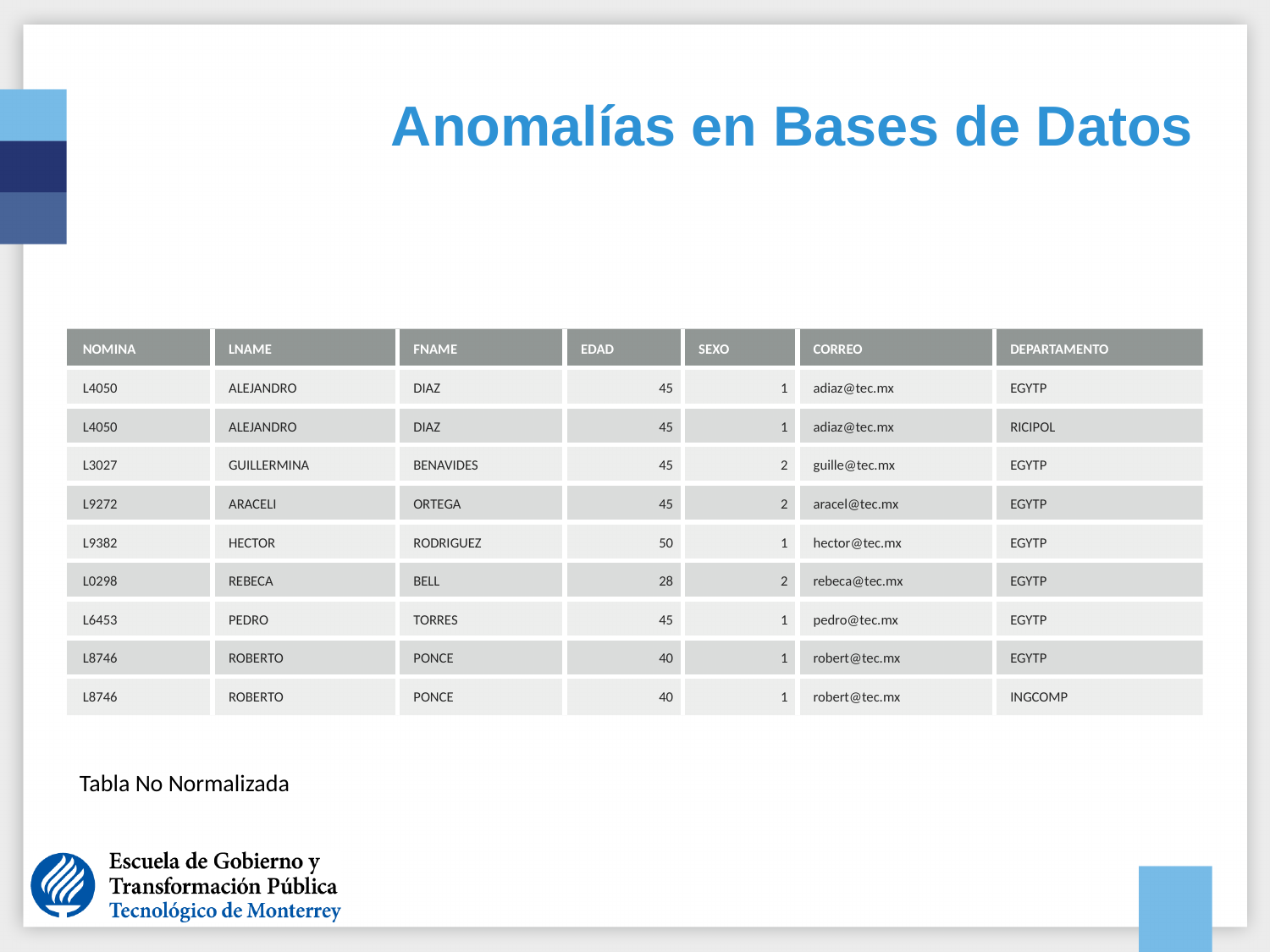

Anomalías en Bases de Datos
| NOMINA | LNAME | FNAME | EDAD | SEXO | CORREO | DEPARTAMENTO |
| --- | --- | --- | --- | --- | --- | --- |
| L4050 | ALEJANDRO | DIAZ | 45 | 1 | adiaz@tec.mx | EGYTP |
| L4050 | ALEJANDRO | DIAZ | 45 | 1 | adiaz@tec.mx | RICIPOL |
| L3027 | GUILLERMINA | BENAVIDES | 45 | 2 | guille@tec.mx | EGYTP |
| L9272 | ARACELI | ORTEGA | 45 | 2 | aracel@tec.mx | EGYTP |
| L9382 | HECTOR | RODRIGUEZ | 50 | 1 | hector@tec.mx | EGYTP |
| L0298 | REBECA | BELL | 28 | 2 | rebeca@tec.mx | EGYTP |
| L6453 | PEDRO | TORRES | 45 | 1 | pedro@tec.mx | EGYTP |
| L8746 | ROBERTO | PONCE | 40 | 1 | robert@tec.mx | EGYTP |
| L8746 | ROBERTO | PONCE | 40 | 1 | robert@tec.mx | INGCOMP |
Tabla No Normalizada